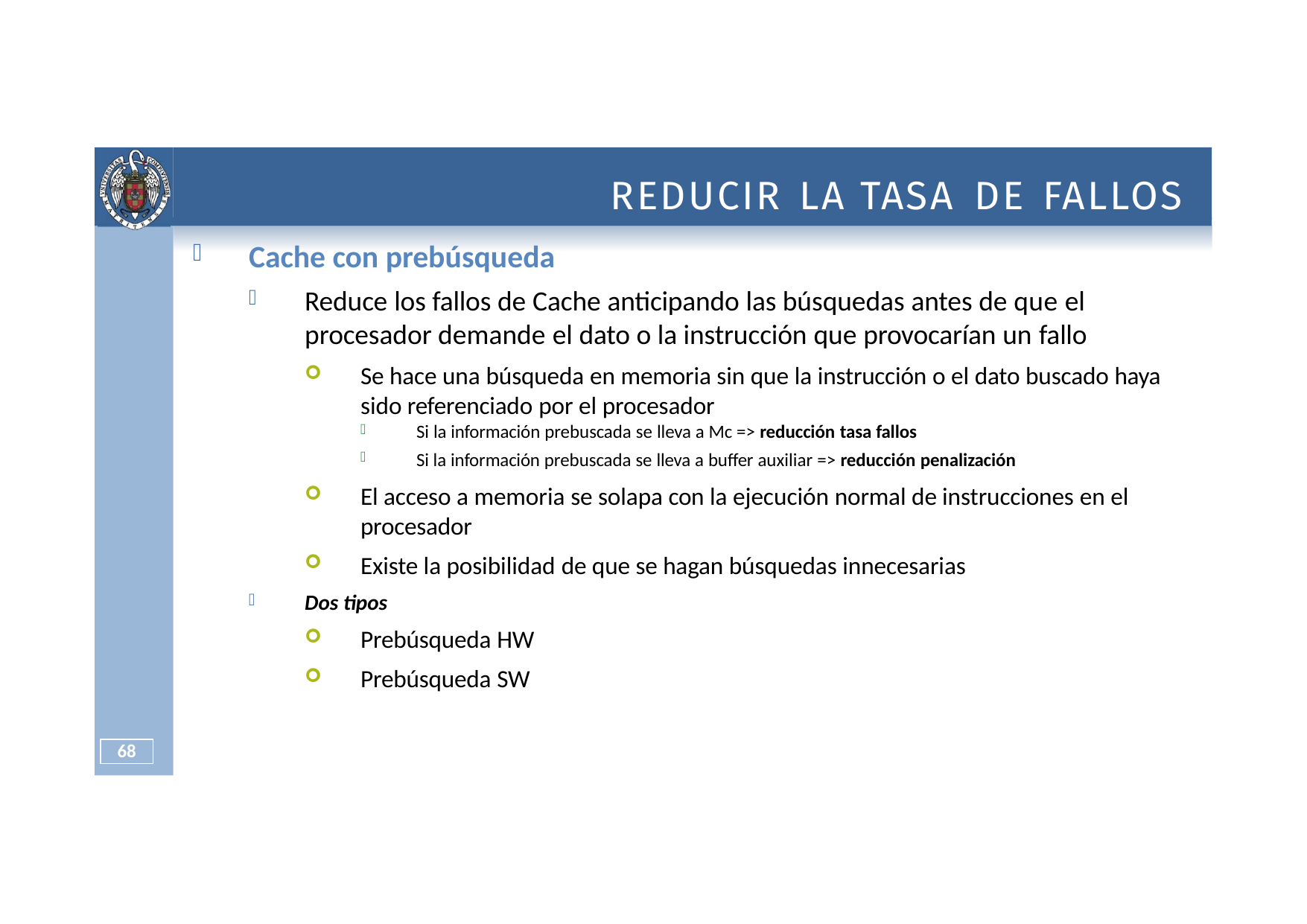

# REDUCIR	LA TASA	DE	FALLOS
Cache con prebúsqueda
Reduce los fallos de Cache anticipando las búsquedas antes de que el  procesador demande el dato o la instrucción que provocarían un fallo
Se hace una búsqueda en memoria sin que la instrucción o el dato buscado haya  sido referenciado por el procesador
Si la información prebuscada se lleva a Mc => reducción tasa fallos
Si la información prebuscada se lleva a buffer auxiliar => reducción penalización
El acceso a memoria se solapa con la ejecución normal de instrucciones en el  procesador
Existe la posibilidad de que se hagan búsquedas innecesarias
Dos tipos
Prebúsqueda HW
Prebúsqueda SW

68